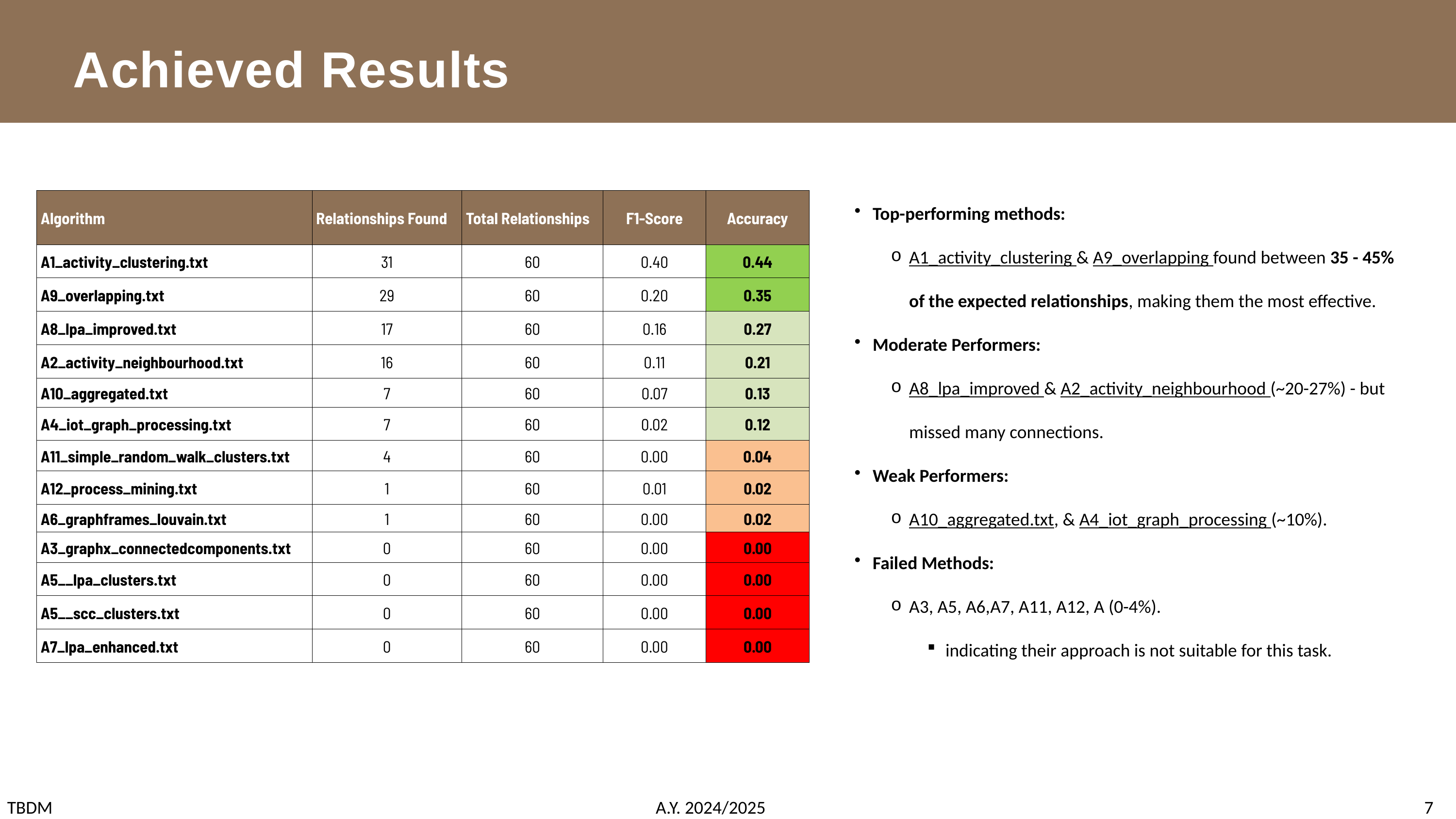

Achieved Results
Top-performing methods:
A1_activity_clustering & A9_overlapping found between 35 - 45% of the expected relationships, making them the most effective.
Moderate Performers:
A8_lpa_improved & A2_activity_neighbourhood (~20-27%) - but missed many connections.
Weak Performers:
A10_aggregated.txt, & A4_iot_graph_processing (~10%).
Failed Methods:
A3, A5, A6,A7, A11, A12, A (0-4%).
indicating their approach is not suitable for this task.
| Algorithm | Relationships Found | Total Relationships | F1-Score | Accuracy |
| --- | --- | --- | --- | --- |
| A1\_activity\_clustering.txt | 31 | 60 | 0.40 | 0.44 |
| A9\_overlapping.txt | 29 | 60 | 0.20 | 0.35 |
| A8\_lpa\_improved.txt | 17 | 60 | 0.16 | 0.27 |
| A2\_activity\_neighbourhood.txt | 16 | 60 | 0.11 | 0.21 |
| A10\_aggregated.txt | 7 | 60 | 0.07 | 0.13 |
| A4\_iot\_graph\_processing.txt | 7 | 60 | 0.02 | 0.12 |
| A11\_simple\_random\_walk\_clusters.txt | 4 | 60 | 0.00 | 0.04 |
| A12\_process\_mining.txt | 1 | 60 | 0.01 | 0.02 |
| A6\_graphframes\_louvain.txt | 1 | 60 | 0.00 | 0.02 |
| A3\_graphx\_connectedcomponents.txt | 0 | 60 | 0.00 | 0.00 |
| A5\_\_lpa\_clusters.txt | 0 | 60 | 0.00 | 0.00 |
| A5\_\_scc\_clusters.txt | 0 | 60 | 0.00 | 0.00 |
| A7\_lpa\_enhanced.txt | 0 | 60 | 0.00 | 0.00 |
TBDM 	A.Y. 2024/2025	7